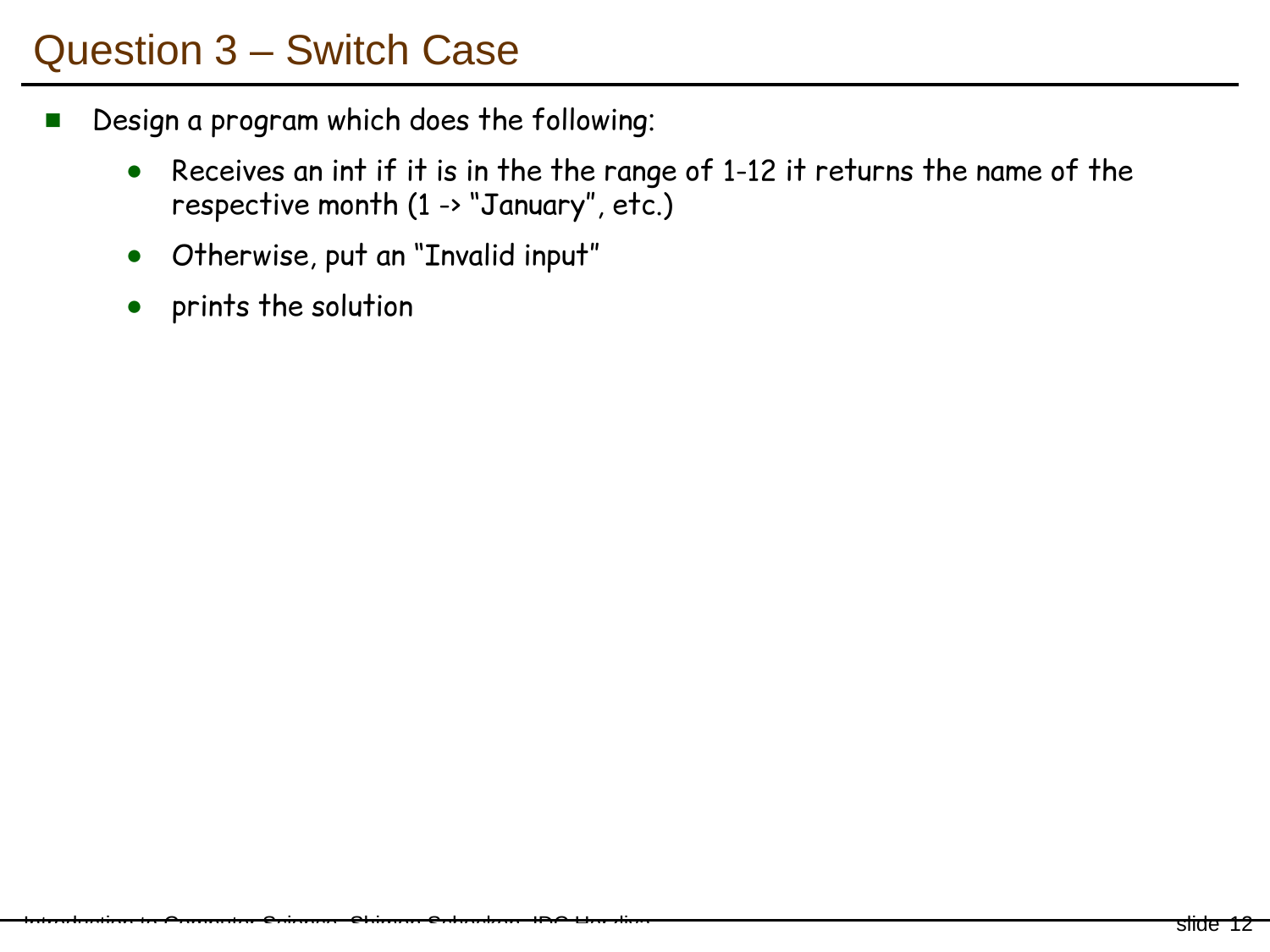

Question 3 – Switch Case
Design a program which does the following:
Receives an int if it is in the the range of 1-12 it returns the name of the respective month (1 -> “January”, etc.)
Otherwise, put an “Invalid input”
prints the solution